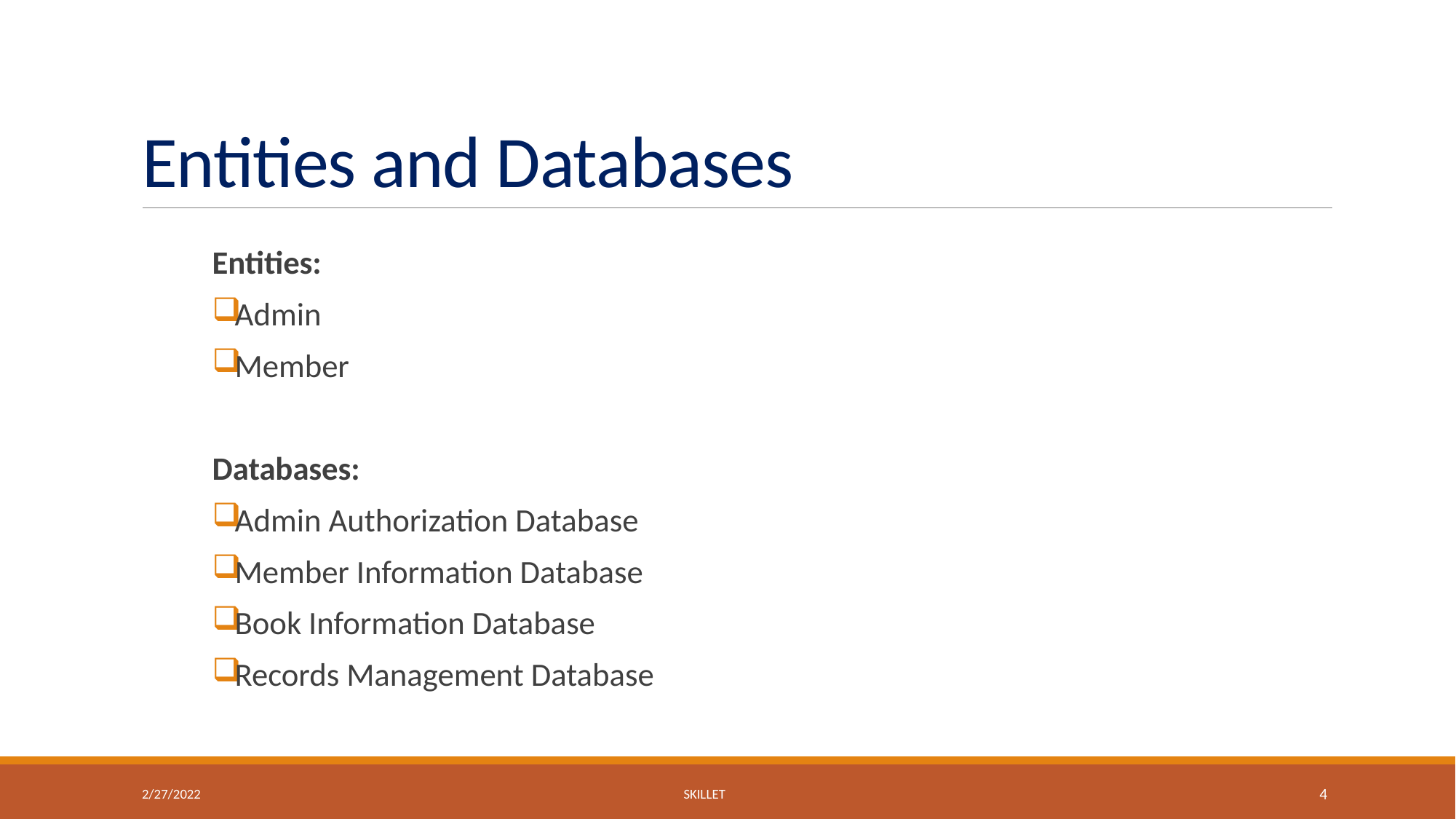

# Entities and Databases
Entities:
Admin
Member

Databases:
Admin Authorization Database
Member Information Database
Book Information Database
Records Management Database

2/27/2022
Skillet
4